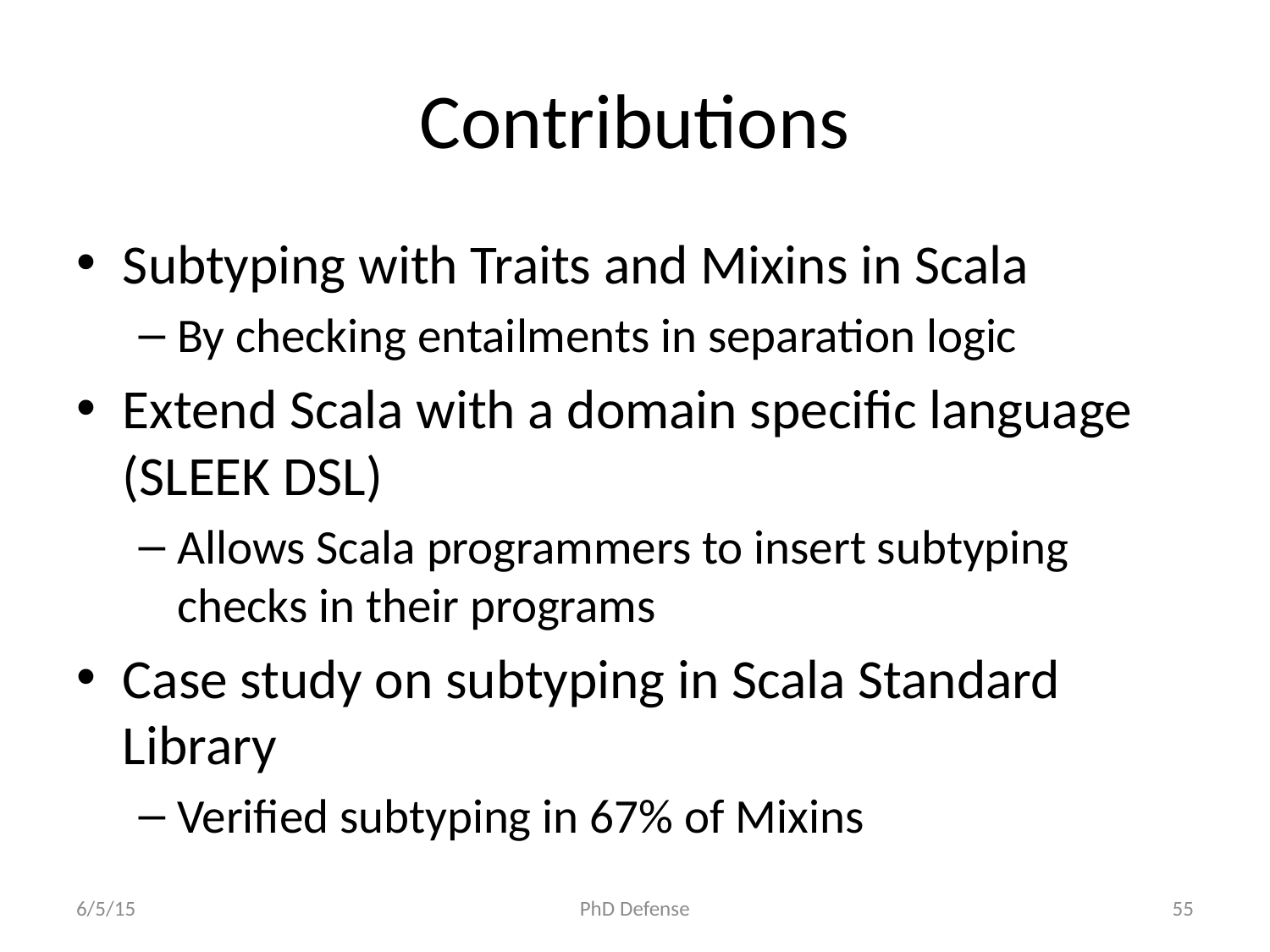

# Contributions
Subtyping with Traits and Mixins in Scala
By checking entailments in separation logic
Extend Scala with a domain specific language (SLEEK DSL)
Allows Scala programmers to insert subtyping checks in their programs
Case study on subtyping in Scala Standard Library
Verified subtyping in 67% of Mixins

6/5/15
PhD Defense
55